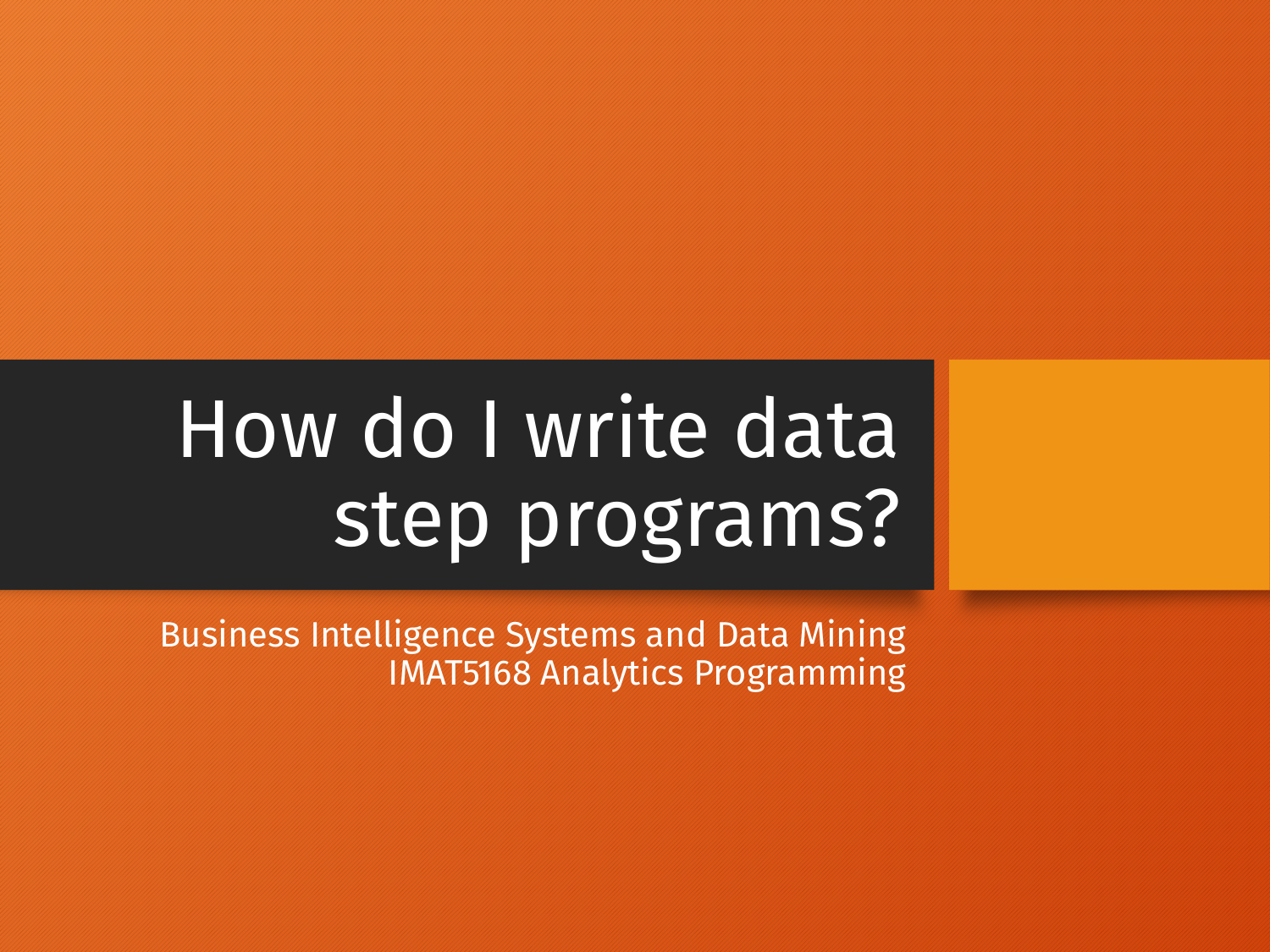

# How do I write data step programs?
Business Intelligence Systems and Data Mining
IMAT5168 Analytics Programming